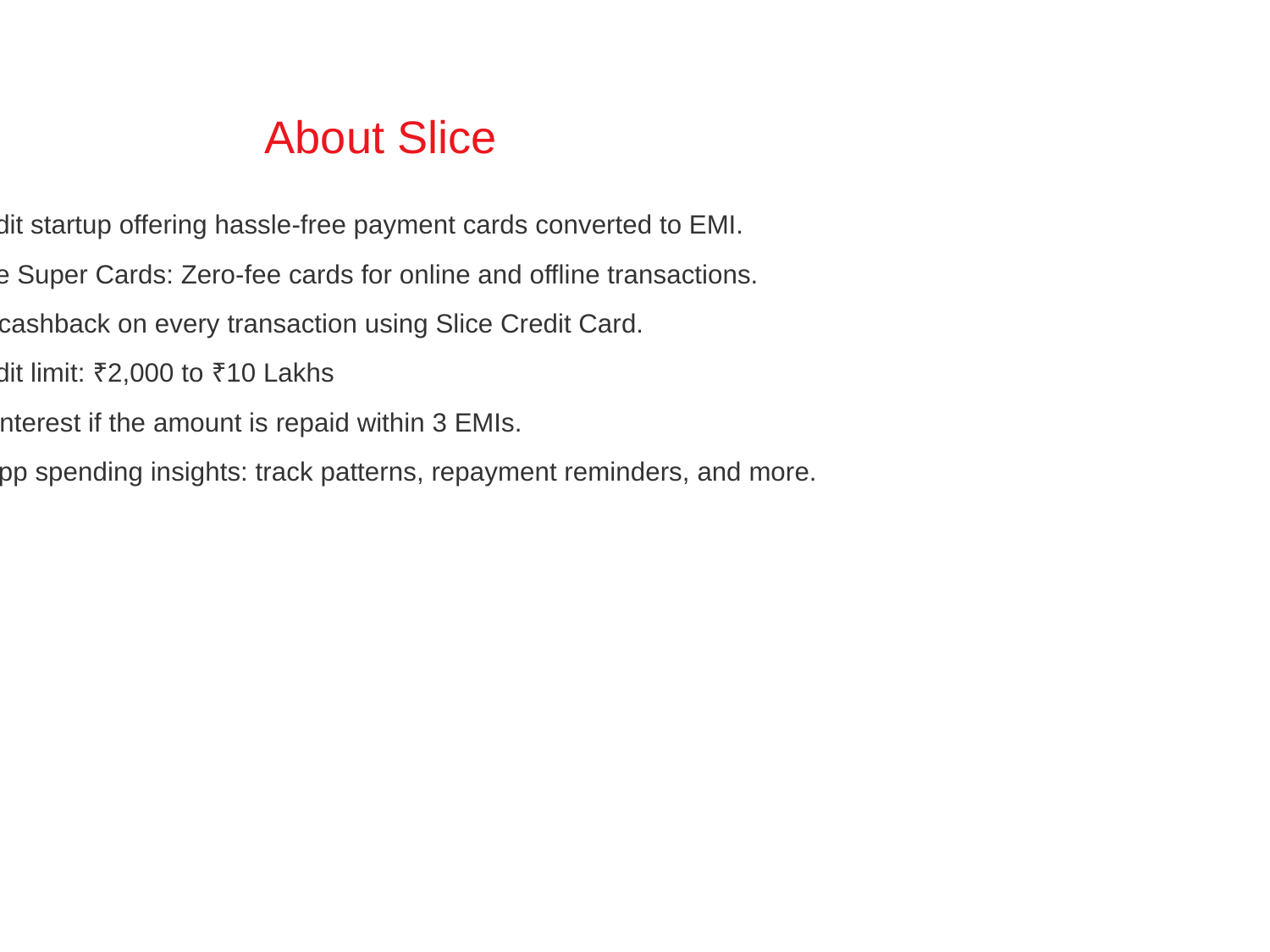

About Slice

- Credit startup offering hassle-free payment cards converted to EMI.
- Slice Super Cards: Zero-fee cards for online and offline transactions.
- 2% cashback on every transaction using Slice Credit Card.
- Credit limit: ₹2,000 to ₹10 Lakhs
- No interest if the amount is repaid within 3 EMIs.
- In-app spending insights: track patterns, repayment reminders, and more.